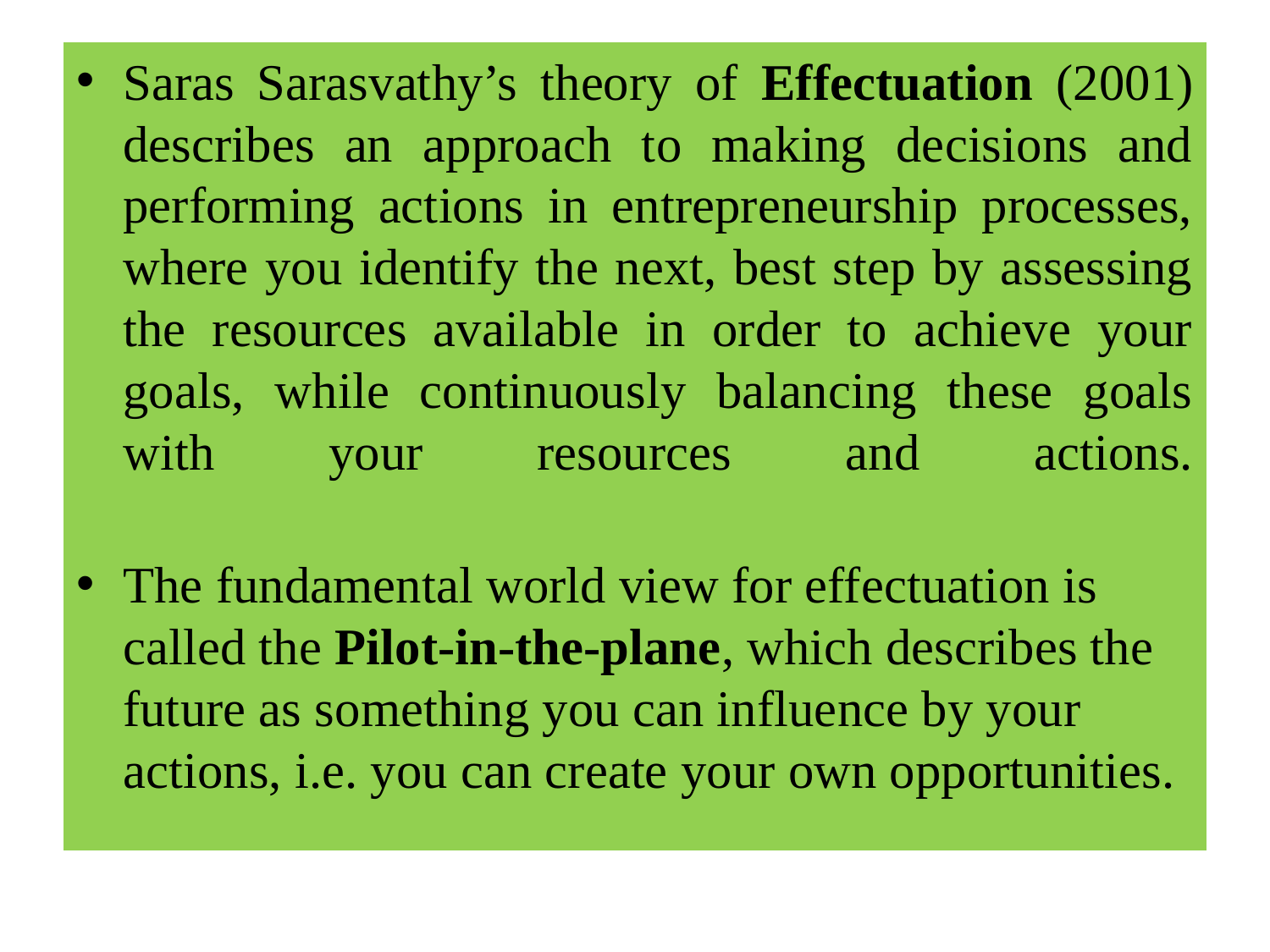

Saras Sarasvathy’s theory of Effectuation (2001) describes an approach to making decisions and performing actions in entrepreneurship processes, where you identify the next, best step by assessing the resources available in order to achieve your goals, while continuously balancing these goals with your resources and actions.
The fundamental world view for effectuation is called the Pilot-in-the-plane, which describes the future as something you can influence by your actions, i.e. you can create your own opportunities.